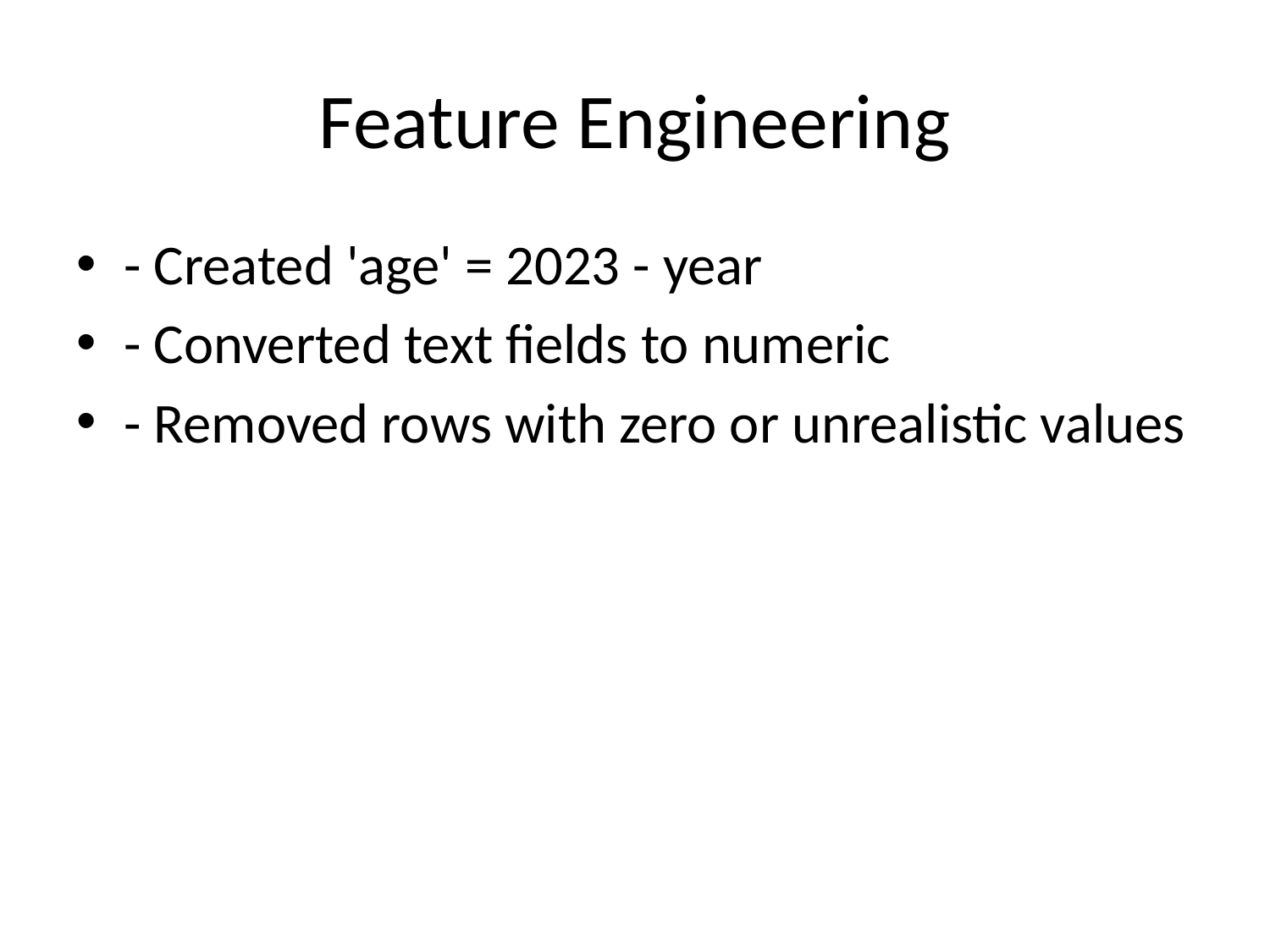

# Feature Engineering
- Created 'age' = 2023 - year
- Converted text fields to numeric
- Removed rows with zero or unrealistic values